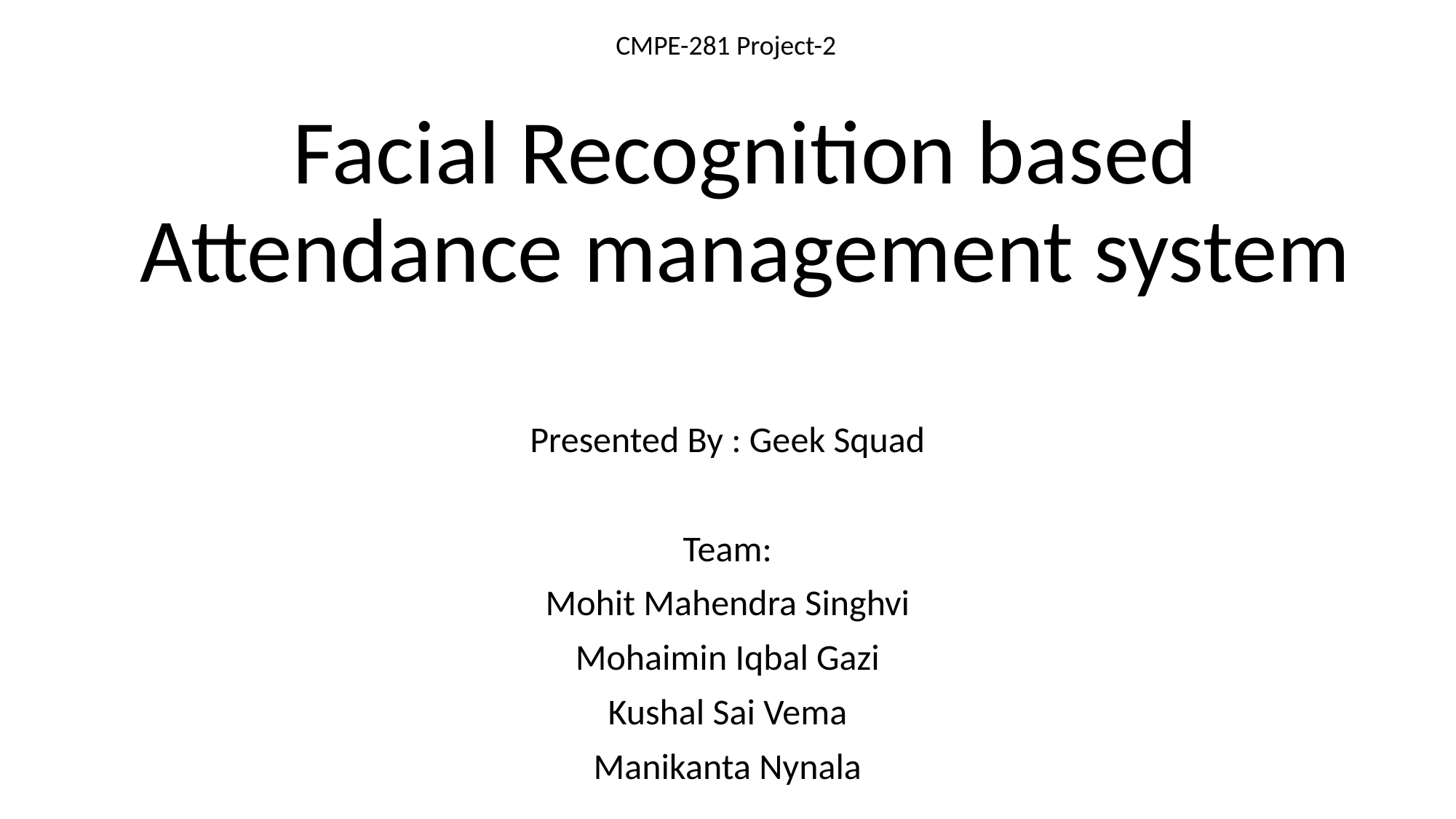

# Facial Recognition based Attendance management system
CMPE-281 Project-2

Presented By : Geek Squad

Team:
Mohit Mahendra Singhvi
Mohaimin Iqbal Gazi
Kushal Sai Vema
Manikanta Nynala